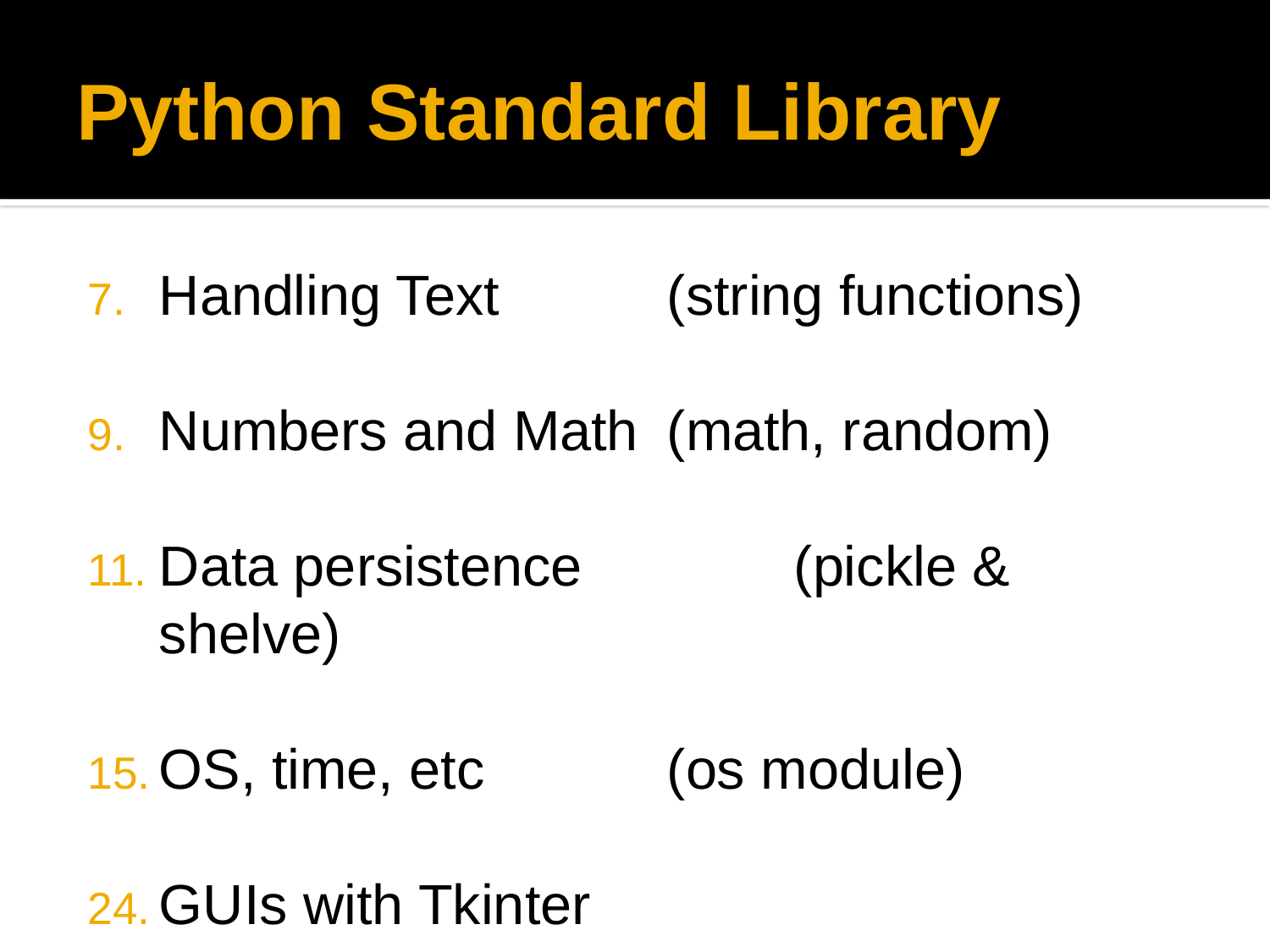

# Python Standard Library
Handling Text 		(string functions)

Numbers and Math 	(math, random)

Data persistence 		(pickle & shelve)

OS, time, etc 		(os module)

GUIs with Tkinter